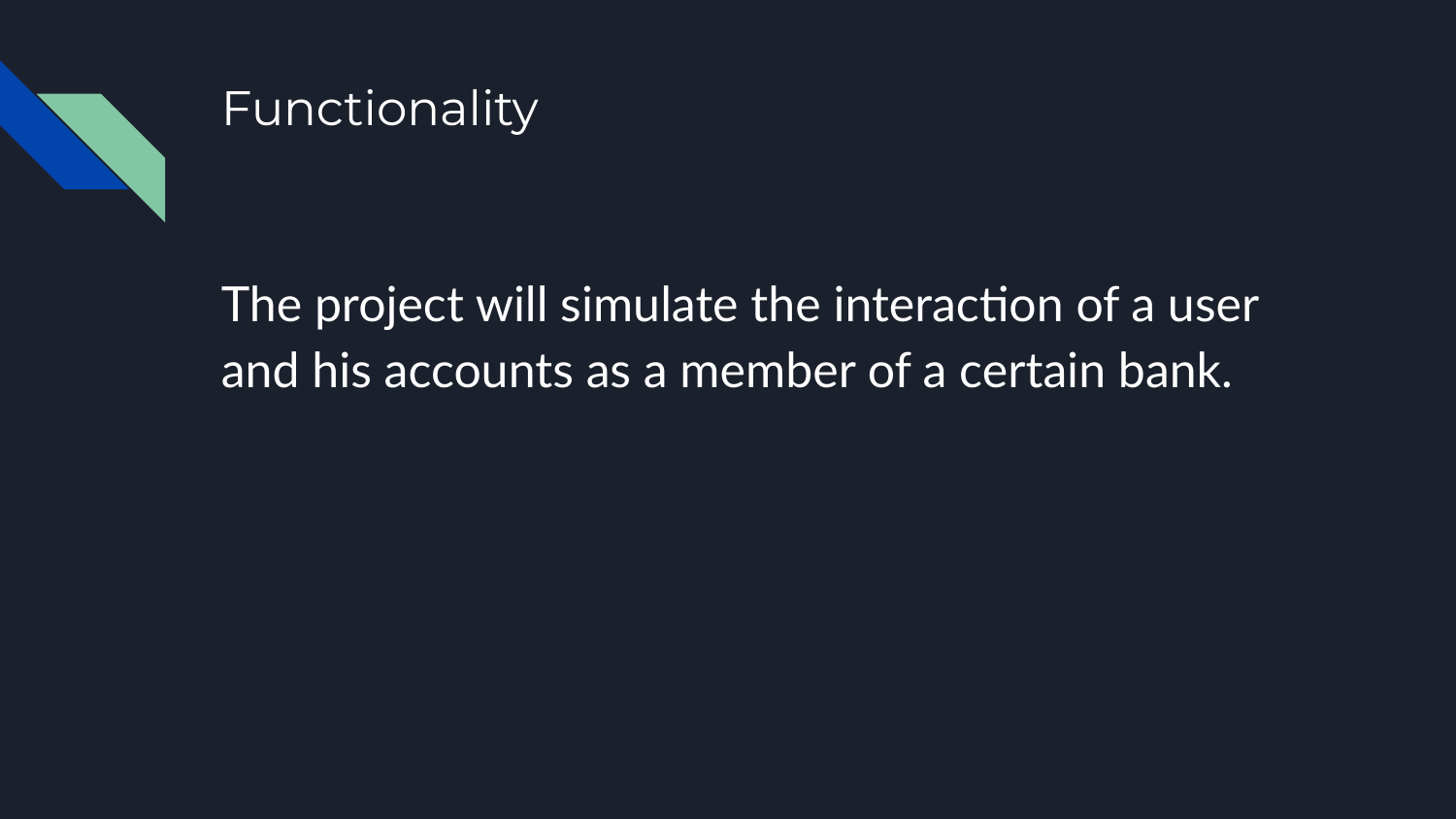

# Functionality
The project will simulate the interaction of a user and his accounts as a member of a certain bank.